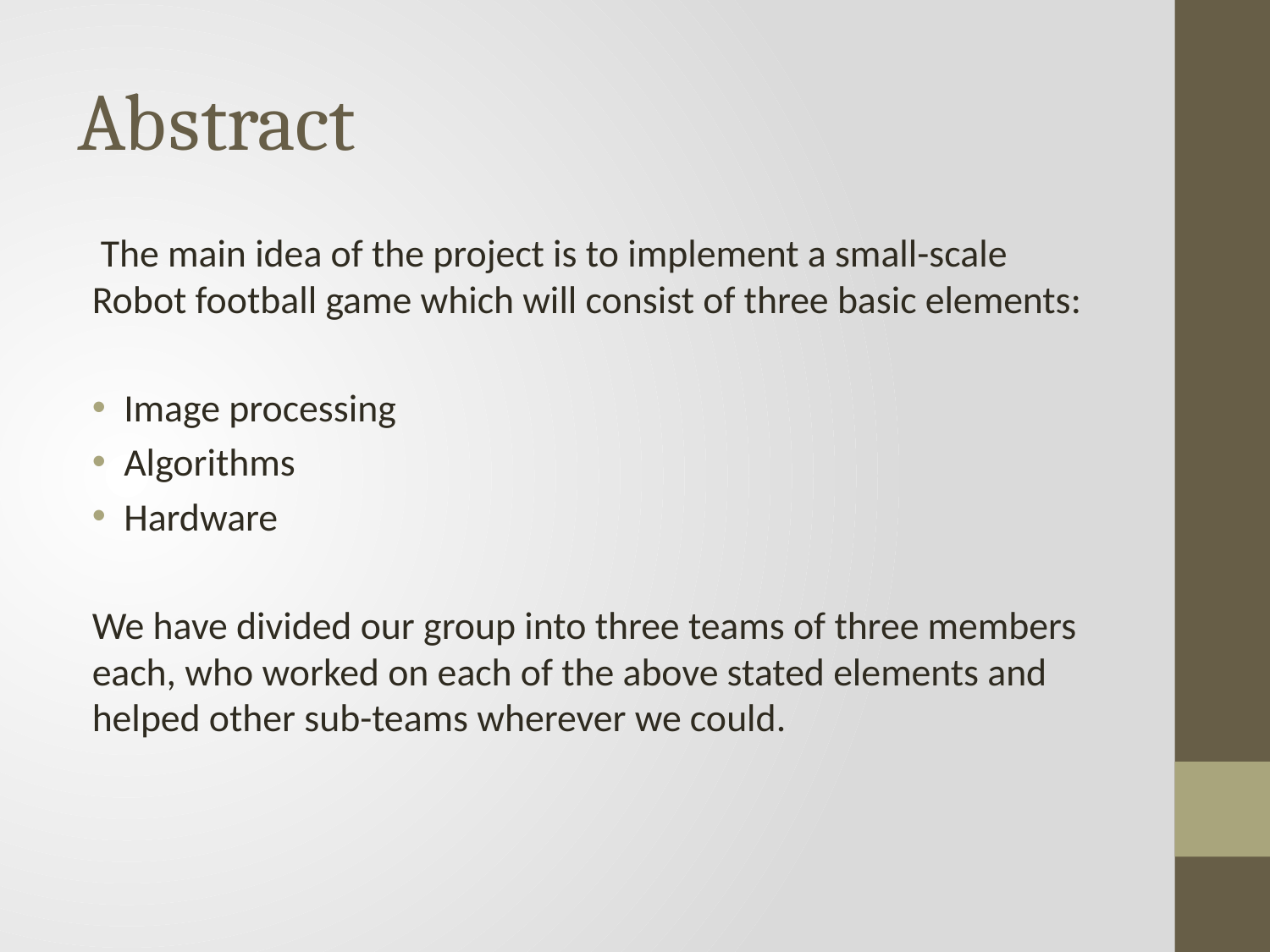

# Abstract
 The main idea of the project is to implement a small-scale Robot football game which will consist of three basic elements:

Image processing
Algorithms
Hardware

We have divided our group into three teams of three members each, who worked on each of the above stated elements and helped other sub-teams wherever we could.